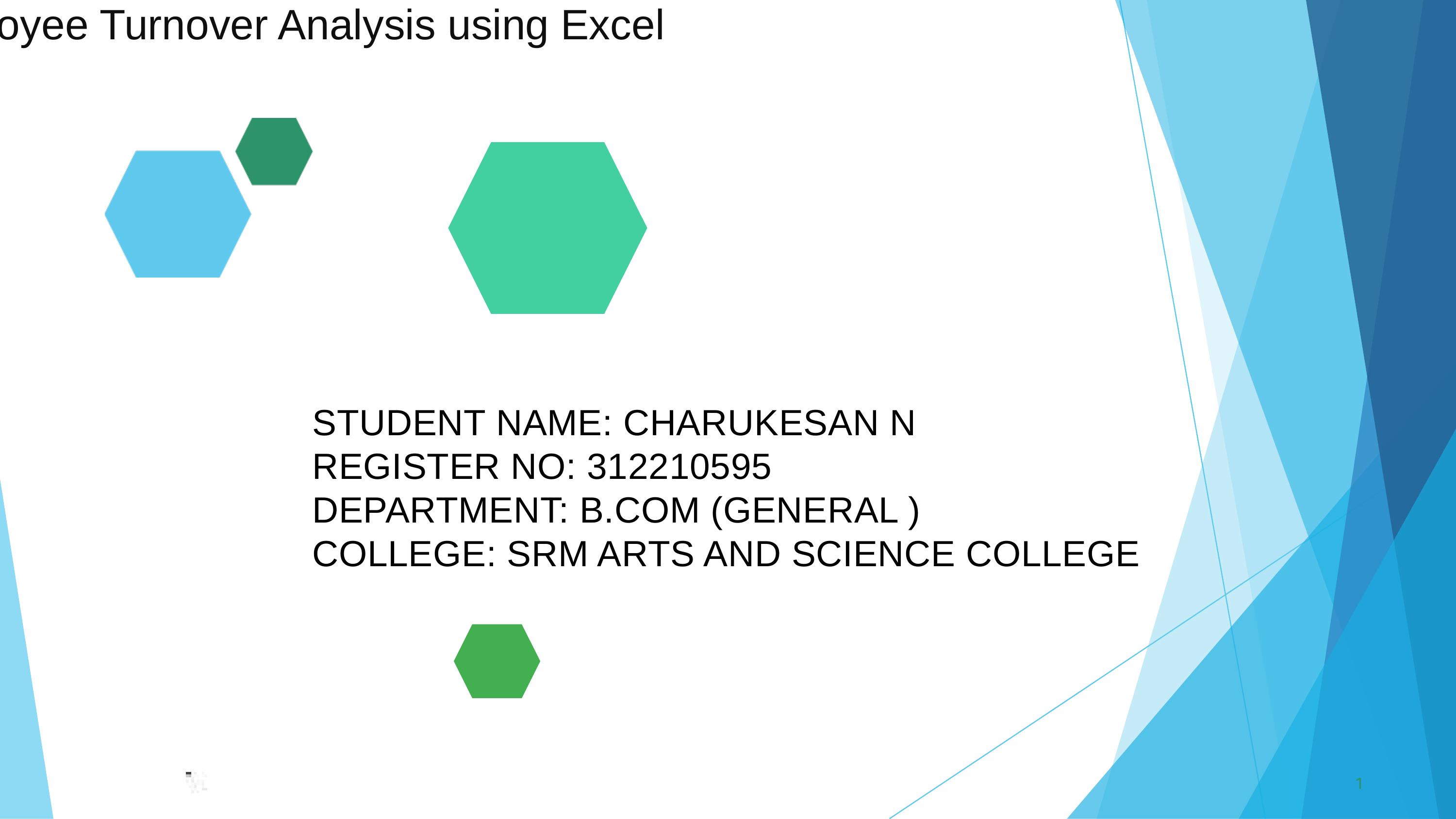

Employee Turnover Analysis using Excel

STUDENT NAME: CHARUKESAN N
REGISTER NO: 312210595
DEPARTMENT: B.COM (GENERAL )
COLLEGE: SRM ARTS AND SCIENCE COLLEGE

1